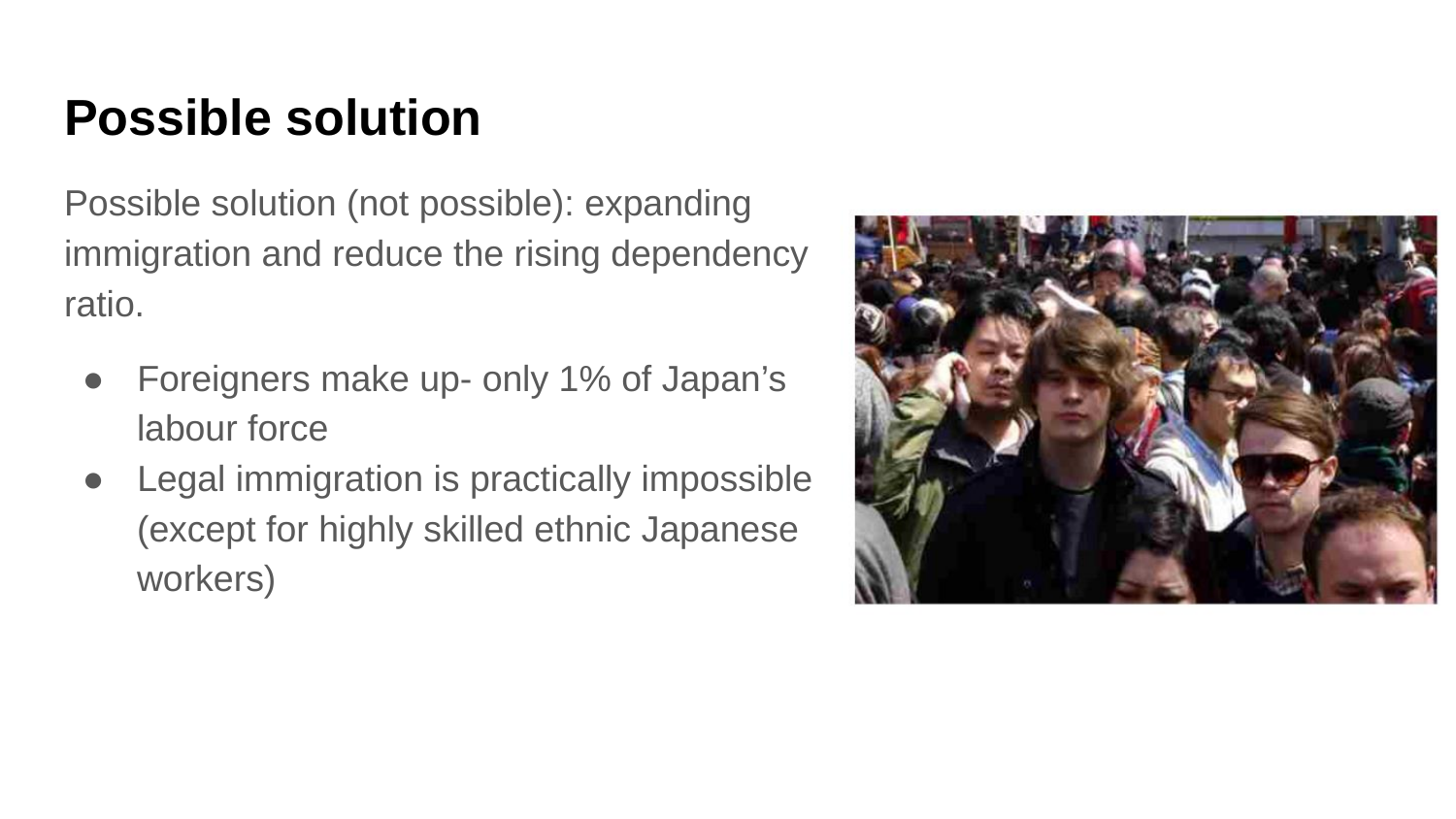

Possible solution
Possible solution (not possible): expanding
immigration and reduce the rising dependency
ratio.
● Foreigners make up- only 1% of Japan’s
labour force
● Legal immigration is practically impossible
(except for highly skilled ethnic Japanese
workers)